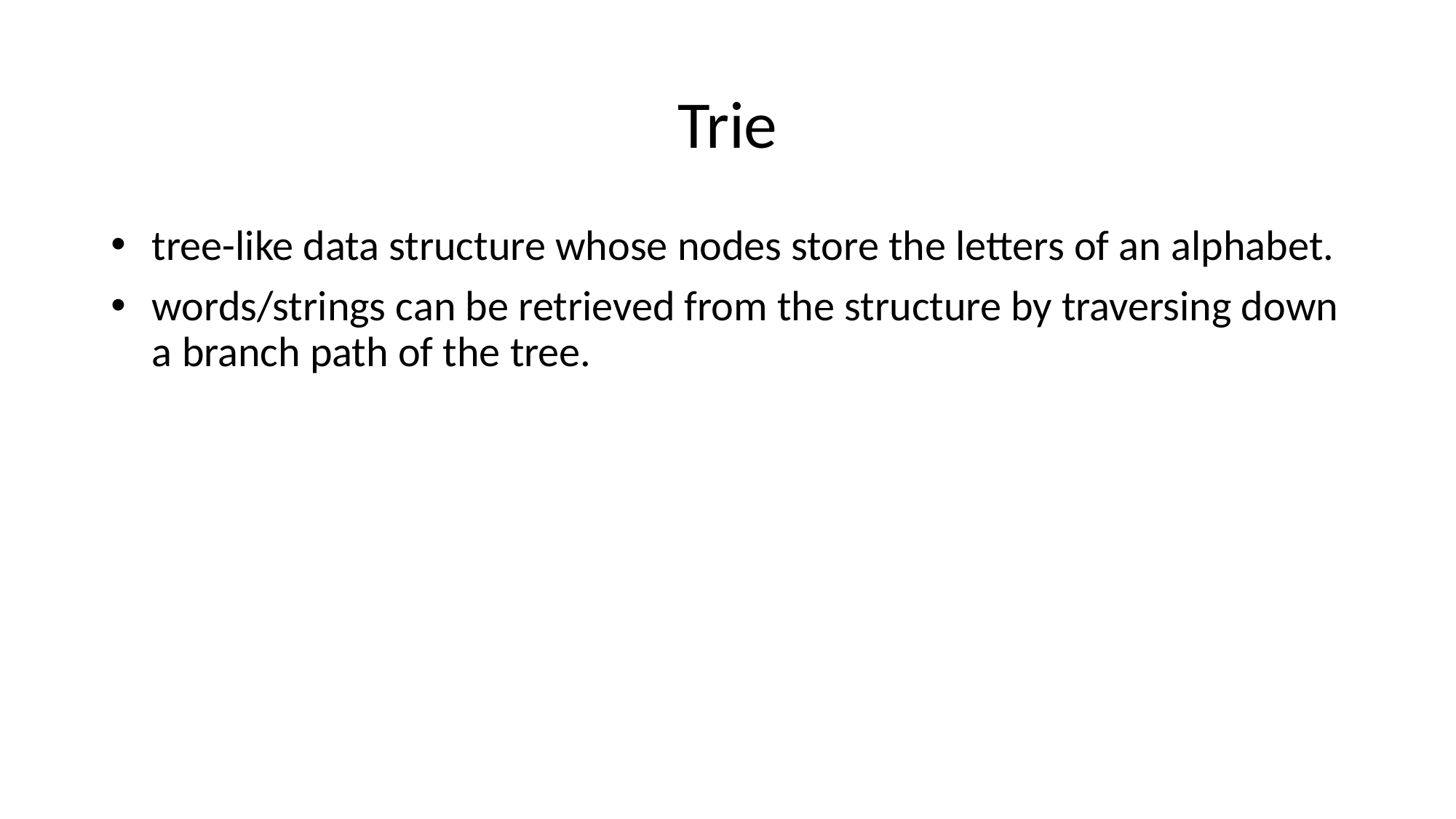

# Trie

tree-like data structure whose nodes store the letters of an alphabet.
words/strings can be retrieved from the structure by traversing down a branch path of the tree.